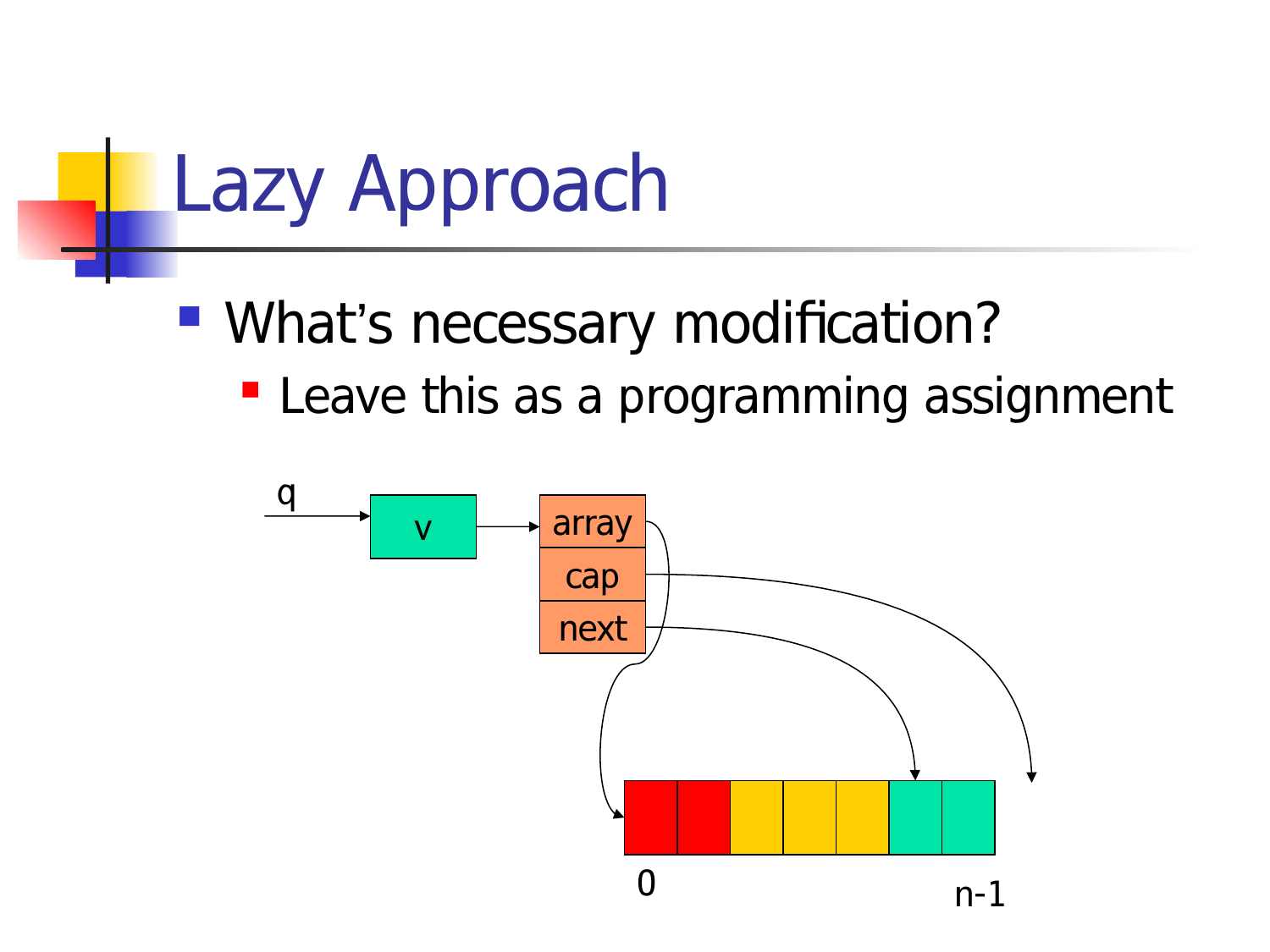

# Lazy Approach
What’s necessary modification?
Leave this as a programming assignment
q
v

array
cap
next

0
n-1